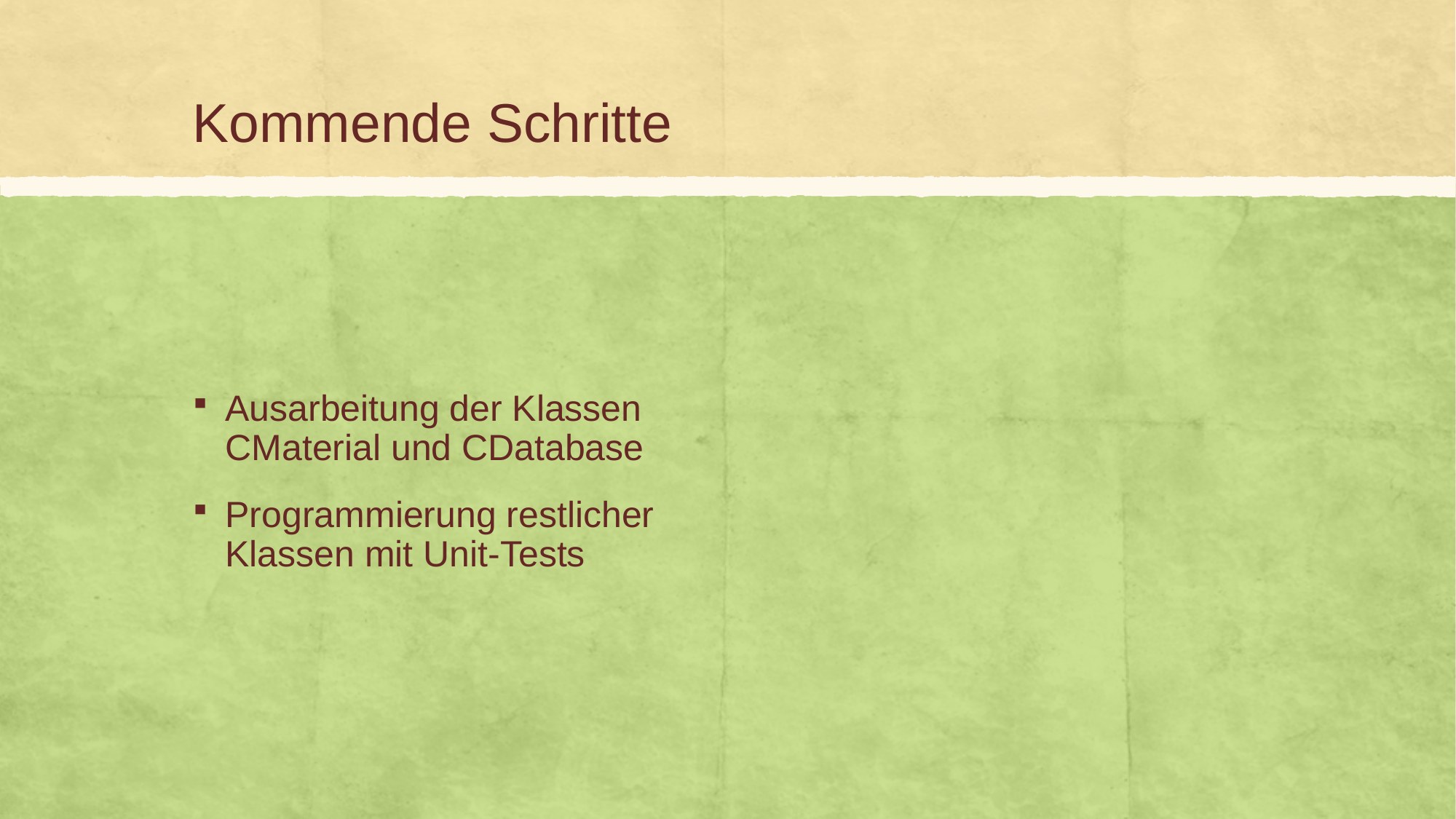

# Kommende Schritte
Ausarbeitung der Klassen CMaterial und CDatabase
Programmierung restlicher Klassen mit Unit-Tests